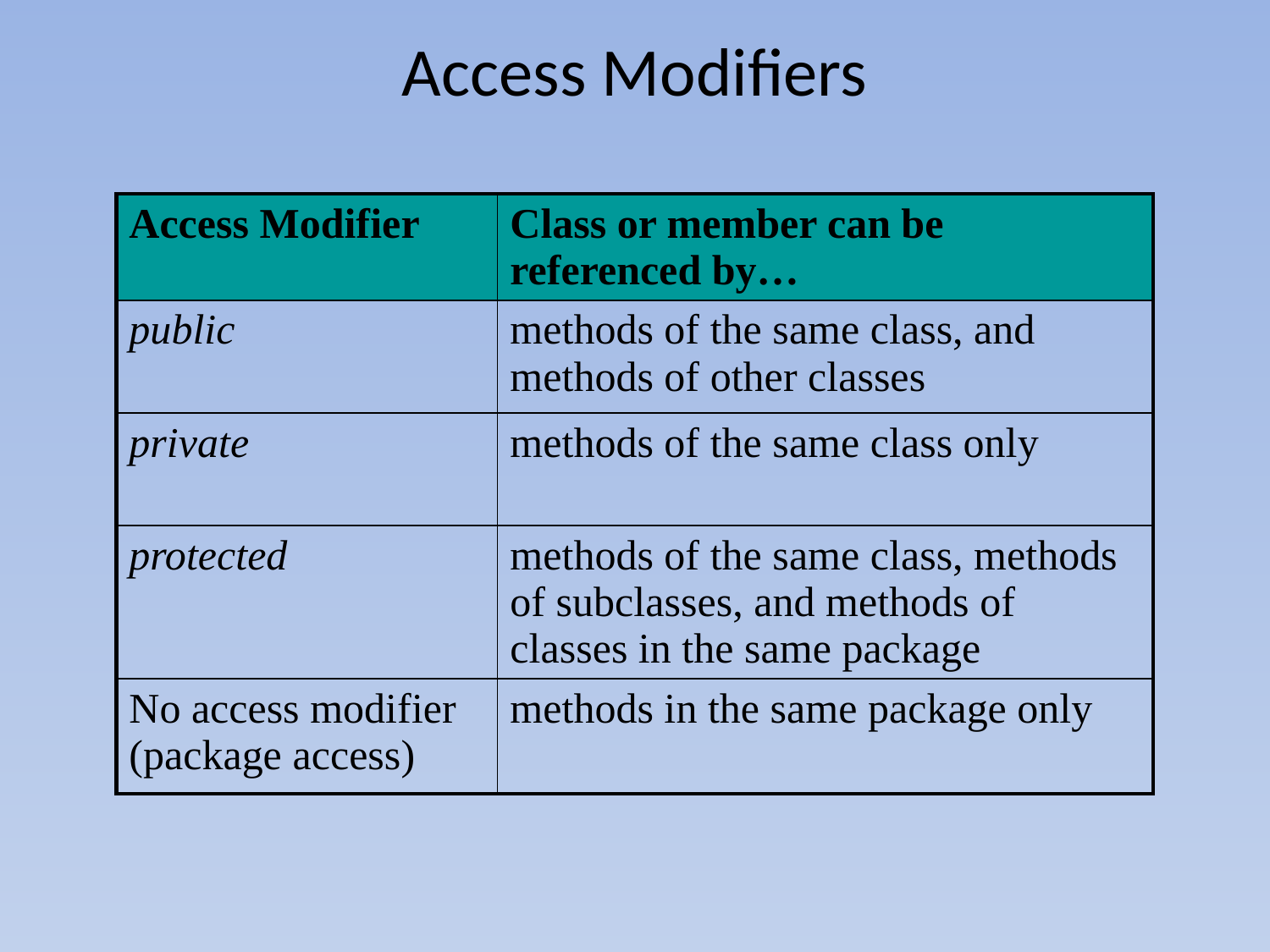

# Access Modifiers

| Access Modifier | Class or member can be referenced by… |
| --- | --- |
| public | methods of the same class, and methods of other classes |
| private | methods of the same class only |
| protected | methods of the same class, methods of subclasses, and methods of classes in the same package |
| No access modifier (package access) | methods in the same package only |